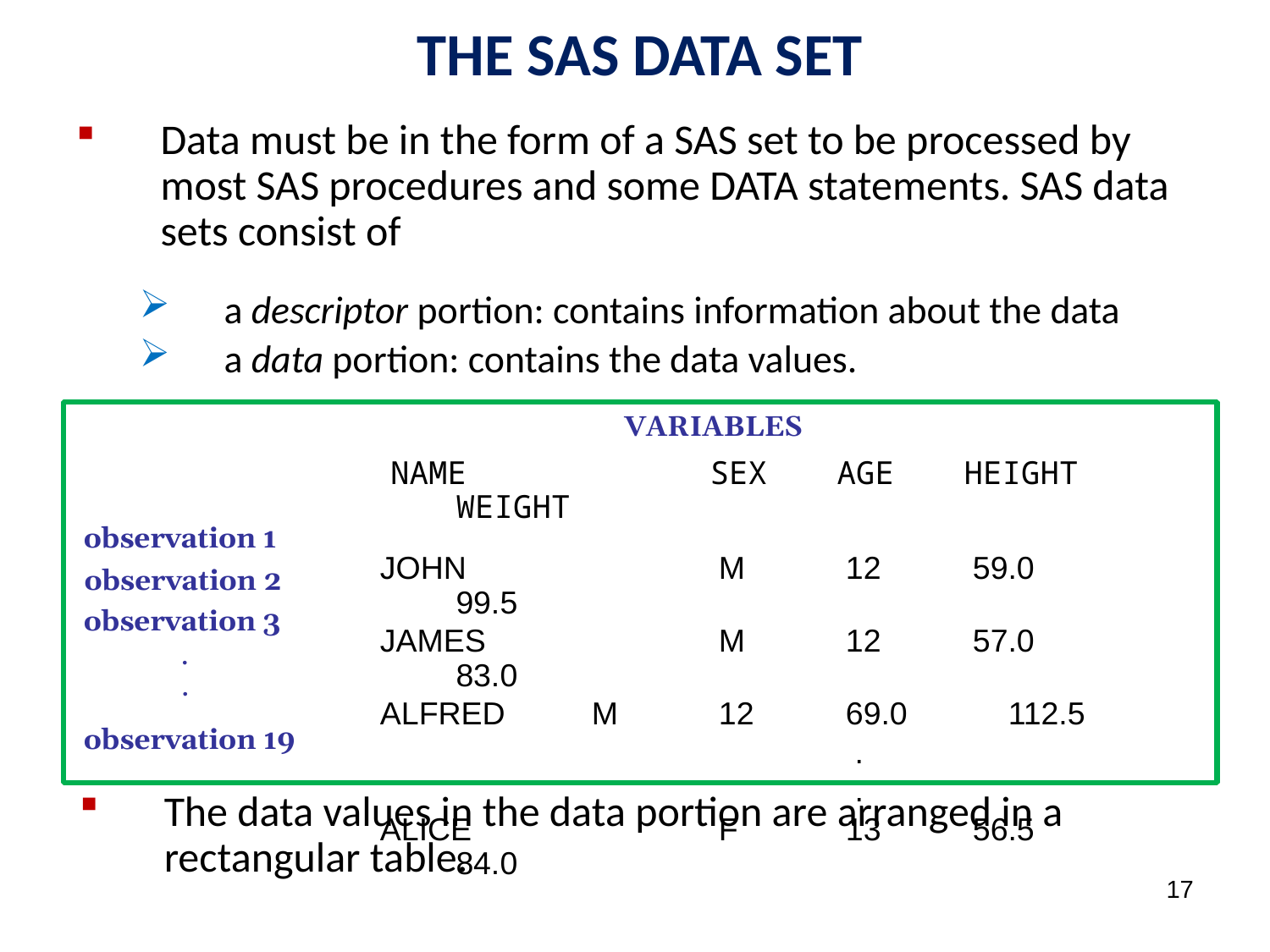

THE SAS DATA SET
Data must be in the form of a SAS set to be processed by most SAS procedures and some DATA statements. SAS data sets consist of

a descriptor portion: contains information about the data
a data portion: contains the data values.

VARIABLES
 NAME		SEX	AGE	HEIGHT   WEIGHT

 JOHN		 M	 12	 59.0	       99.5
 JAMES		 M	 12	 57.0	       83.0
 ALFRED	 M	 12	 69.0	     112.5
				  .
				  .
 ALICE		 F	 13	 56.5	       84.0
observation 1
observation 2
observation 3
.
.
observation 19
The data values in the data portion are arranged in a rectangular table.
17